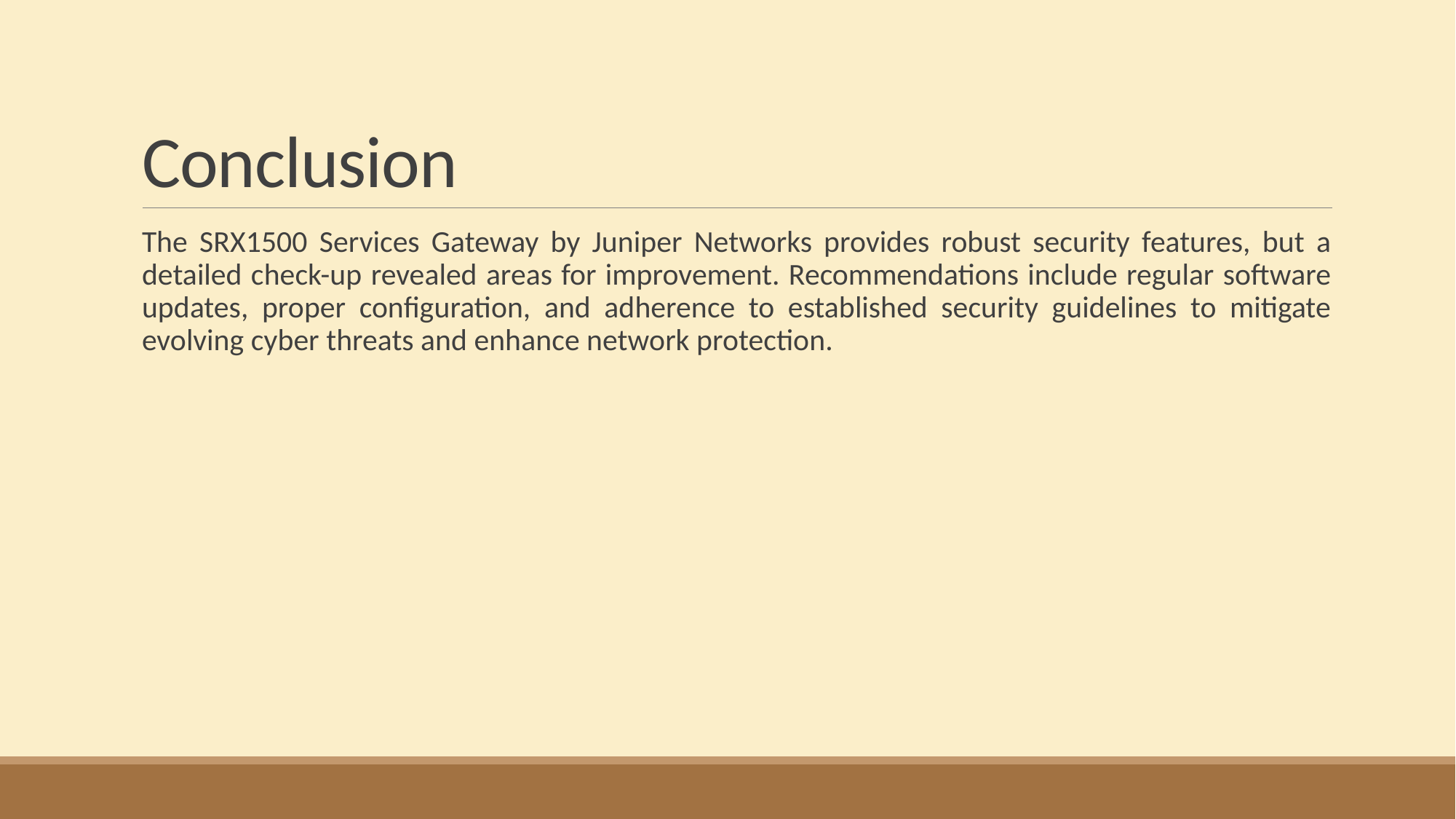

# Conclusion
The SRX1500 Services Gateway by Juniper Networks provides robust security features, but a detailed check-up revealed areas for improvement. Recommendations include regular software updates, proper configuration, and adherence to established security guidelines to mitigate evolving cyber threats and enhance network protection.